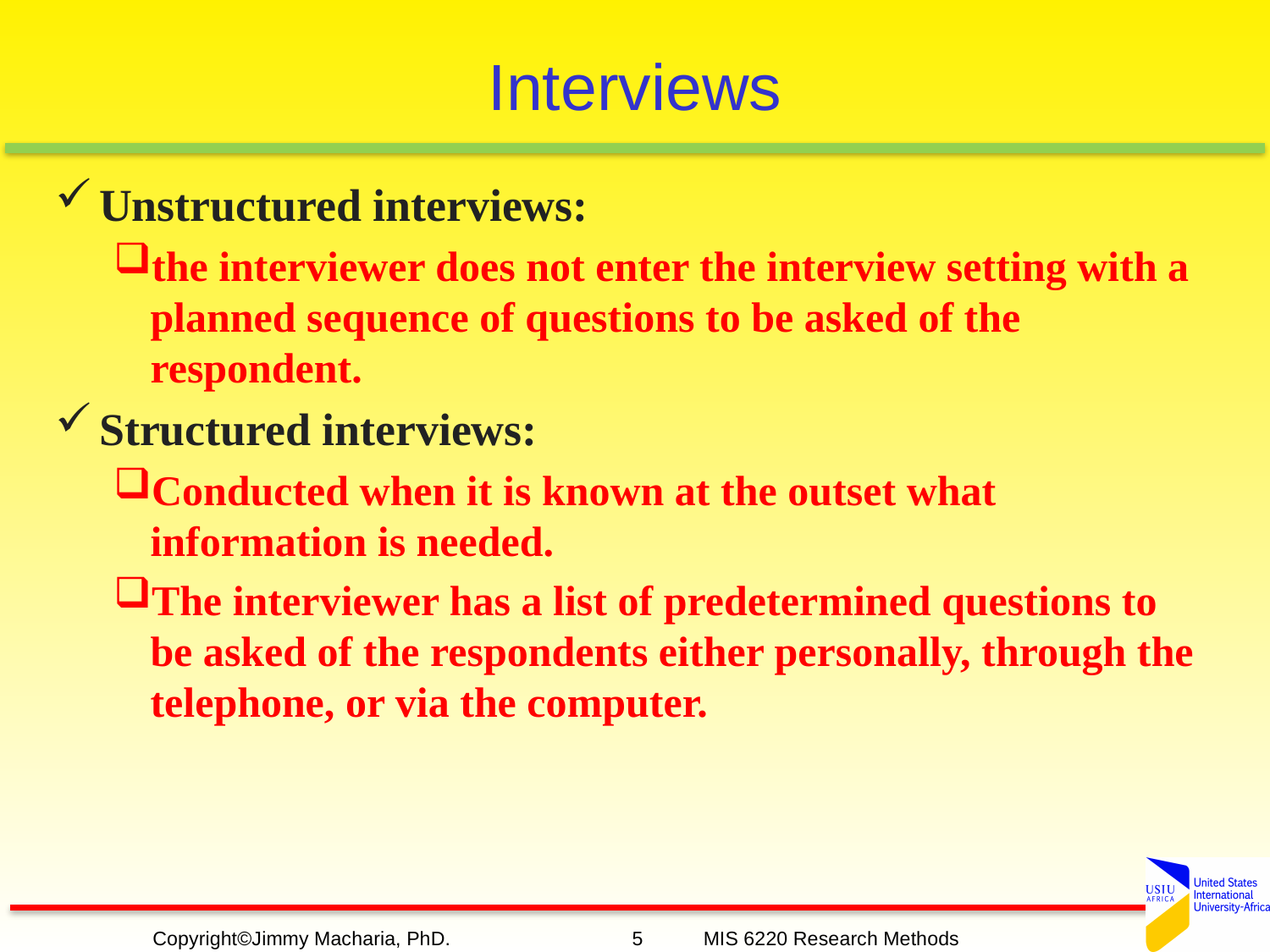

# Interviews
Unstructured interviews:
the interviewer does not enter the interview setting with a planned sequence of questions to be asked of the respondent.
Structured interviews:
Conducted when it is known at the outset what information is needed.
The interviewer has a list of predetermined questions to be asked of the respondents either personally, through the telephone, or via the computer.